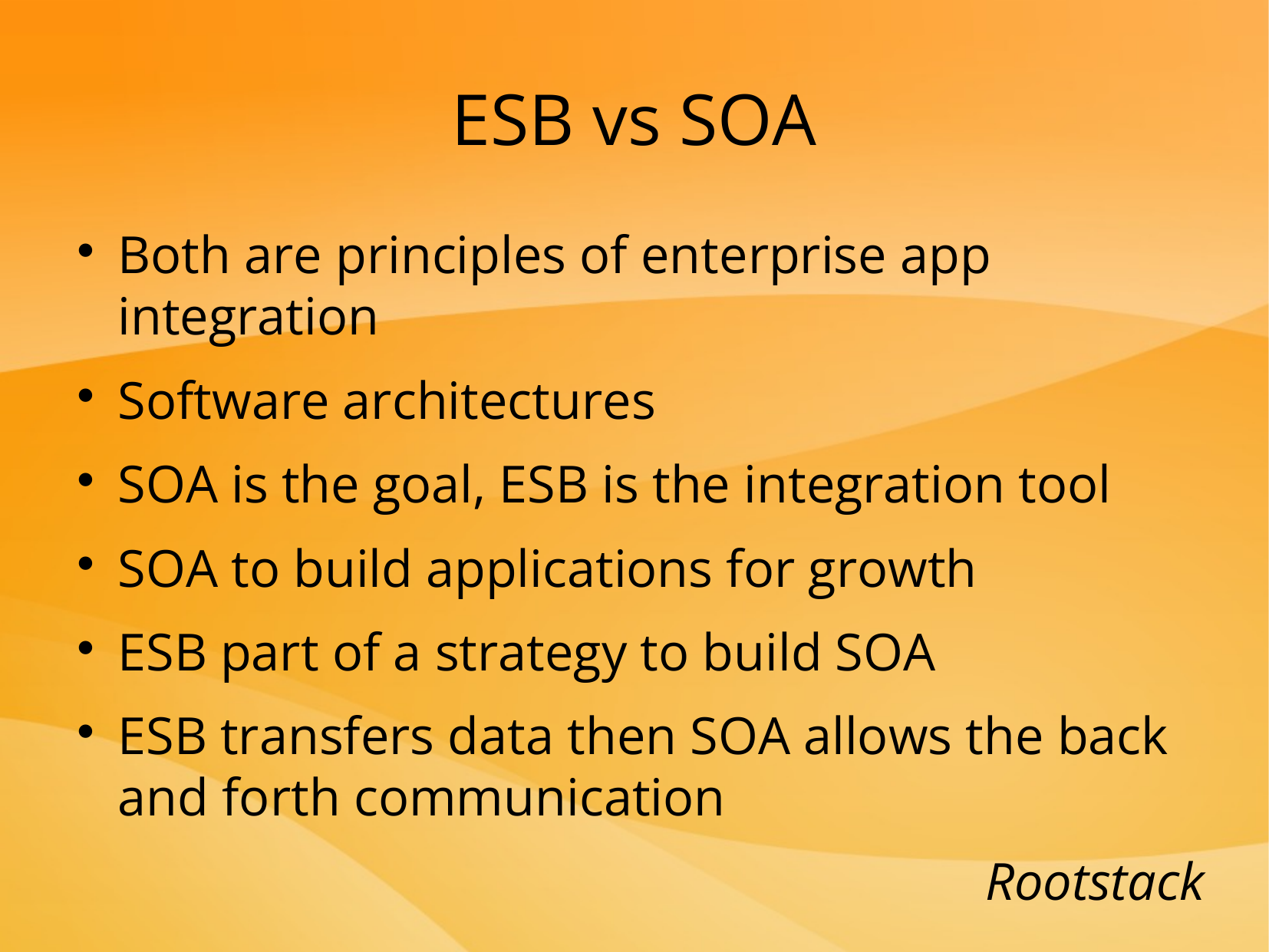

ESB vs SOA
Both are principles of enterprise app integration
Software architectures
SOA is the goal, ESB is the integration tool
SOA to build applications for growth
ESB part of a strategy to build SOA
ESB transfers data then SOA allows the back and forth communication
Rootstack